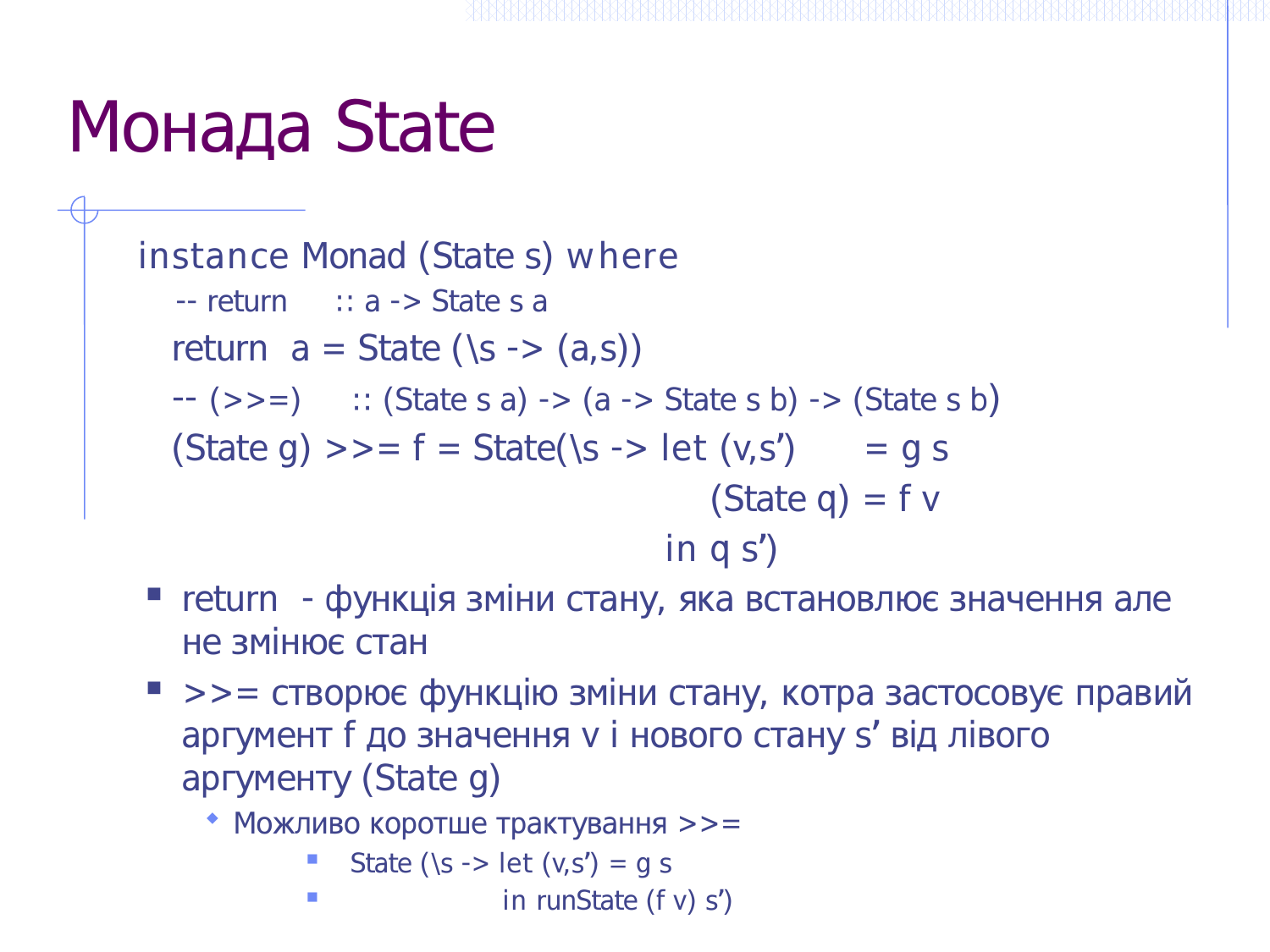

# Монада State
instance Monad (State s) where
    -- return     :: a -> State s a
   return  a = State (\s -> (a,s))
   -- (>>=)     :: (State s a) -> (a -> State s b) -> (State s b)
   (State g) >>= f = State(\s -> let (v,s’)      = g s
                                                   (State q) = f v
                                               in q s’)
return  - функція зміни стану, яка встановлює значення але не змінює стан
>>= створює функцію зміни стану, котра застосовує правий аргумент f до значення v і нового стану s’ від лівого аргументу (State g)
Можливо коротше трактування >>=
    State (\s -> let (v,s’) = g s
                      in runState (f v) s’)